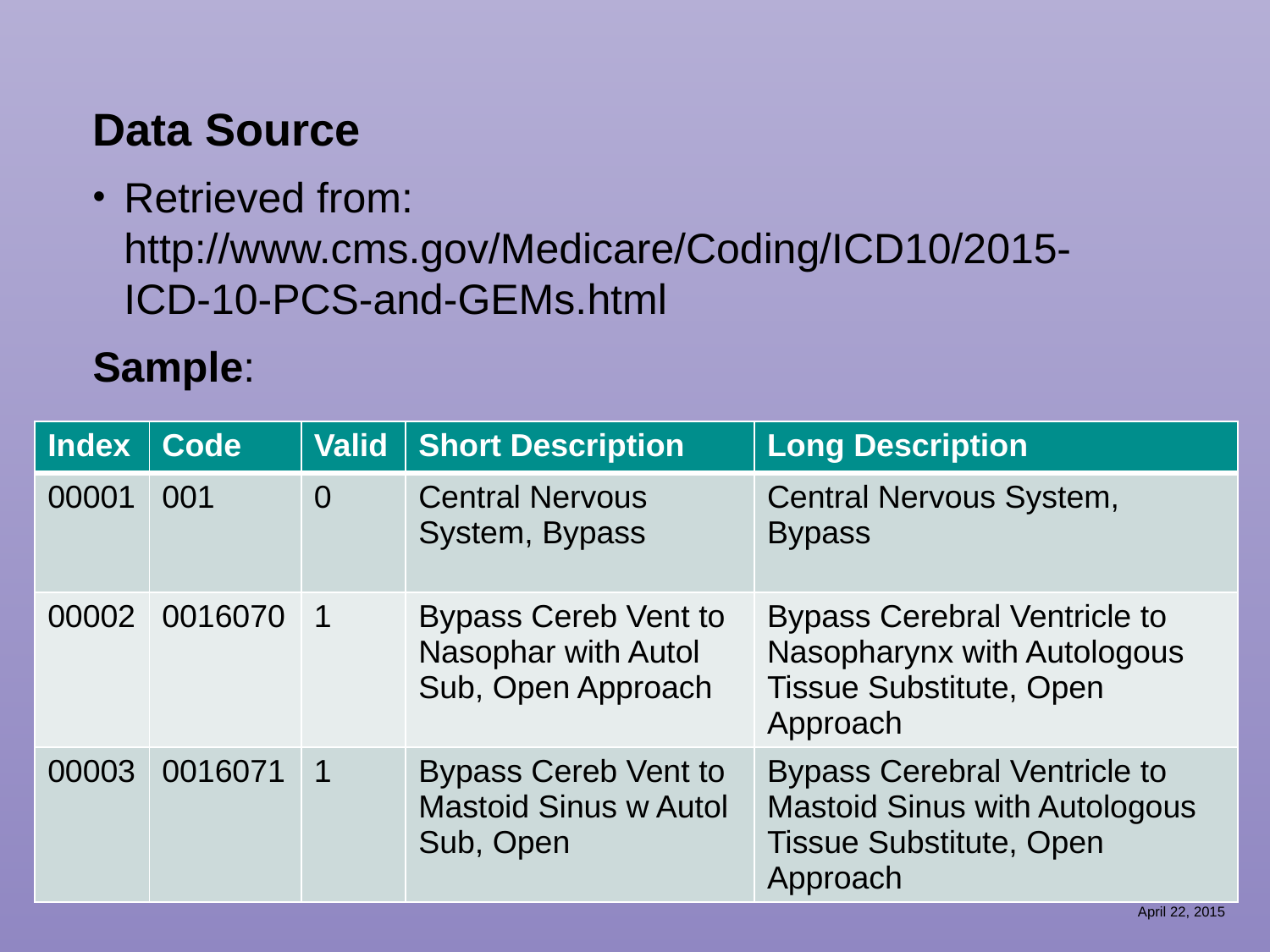

# Data Source
Retrieved from: http://www.cms.gov/Medicare/Coding/ICD10/2015-ICD-10-PCS-and-GEMs.html
Sample:
| Index | Code | Valid | Short Description | Long Description |
| --- | --- | --- | --- | --- |
| 00001 | 001 | 0 | Central Nervous System, Bypass | Central Nervous System, Bypass |
| 00002 | 0016070 | 1 | Bypass Cereb Vent to Nasophar with Autol Sub, Open Approach | Bypass Cerebral Ventricle to Nasopharynx with Autologous Tissue Substitute, Open Approach |
| 00003 | 0016071 | 1 | Bypass Cereb Vent to Mastoid Sinus w Autol Sub, Open | Bypass Cerebral Ventricle to Mastoid Sinus with Autologous Tissue Substitute, Open Approach |
April 22, 2015